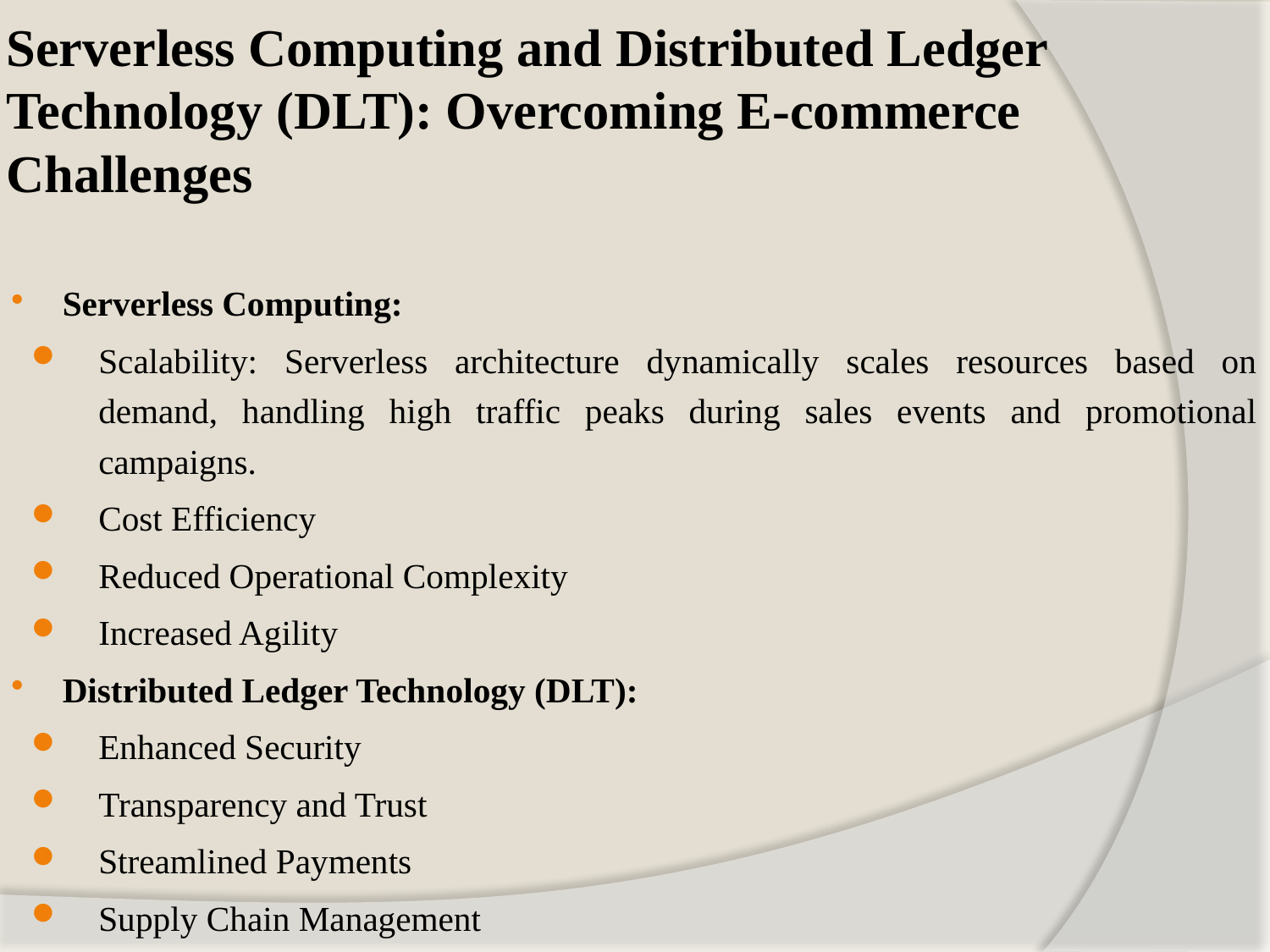

# Serverless Computing and Distributed Ledger Technology (DLT): Overcoming E-commerce Challenges

Serverless Computing:
Scalability: Serverless architecture dynamically scales resources based on demand, handling high traffic peaks during sales events and promotional campaigns.
Cost Efficiency
Reduced Operational Complexity
Increased Agility
Distributed Ledger Technology (DLT):
Enhanced Security
Transparency and Trust
Streamlined Payments
Supply Chain Management